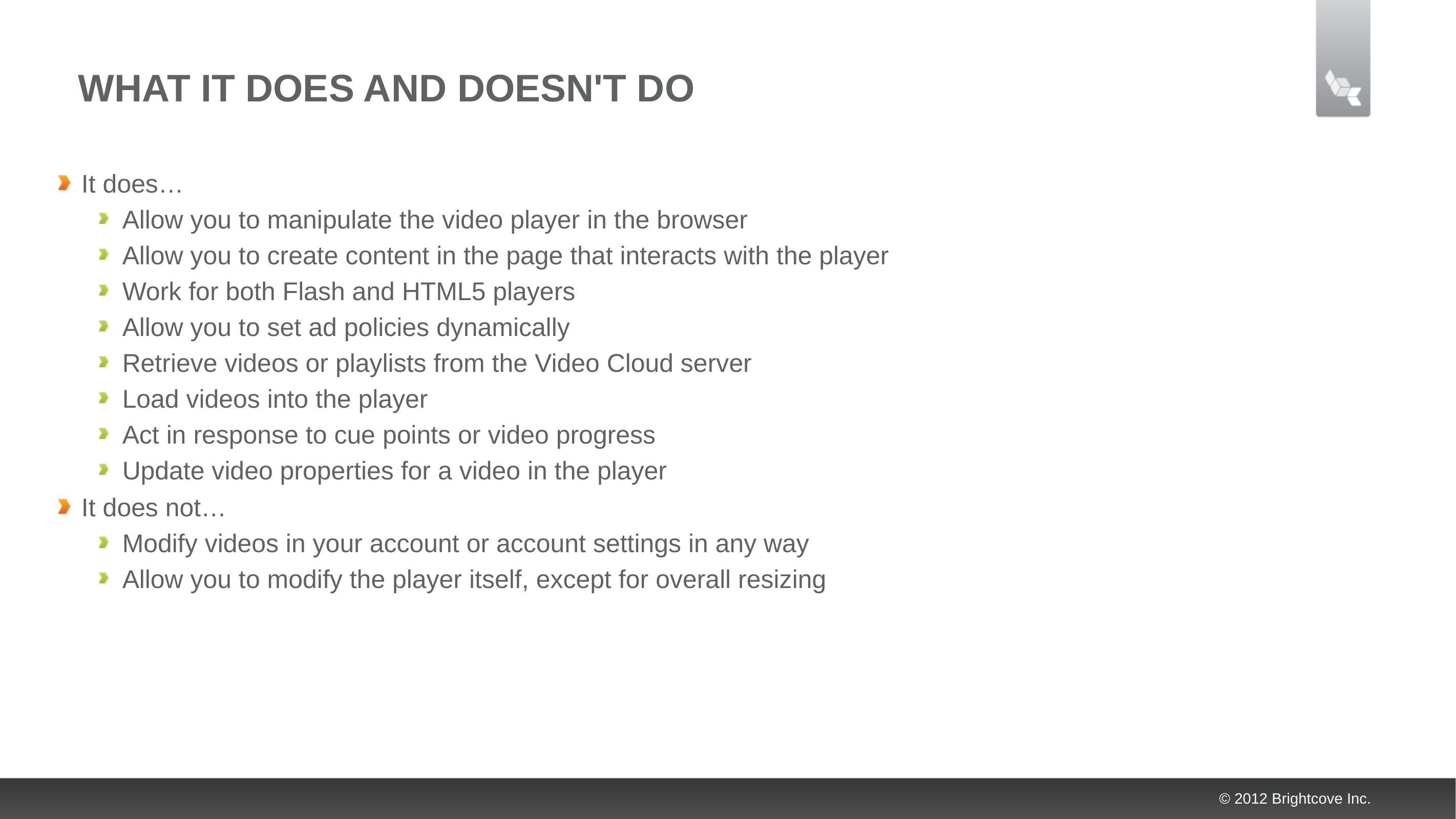

# What it does and doesn't do
It does…
Allow you to manipulate the video player in the browser
Allow you to create content in the page that interacts with the player
Work for both Flash and HTML5 players
Allow you to set ad policies dynamically
Retrieve videos or playlists from the Video Cloud server
Load videos into the player
Act in response to cue points or video progress
Update video properties for a video in the player
It does not…
Modify videos in your account or account settings in any way
Allow you to modify the player itself, except for overall resizing